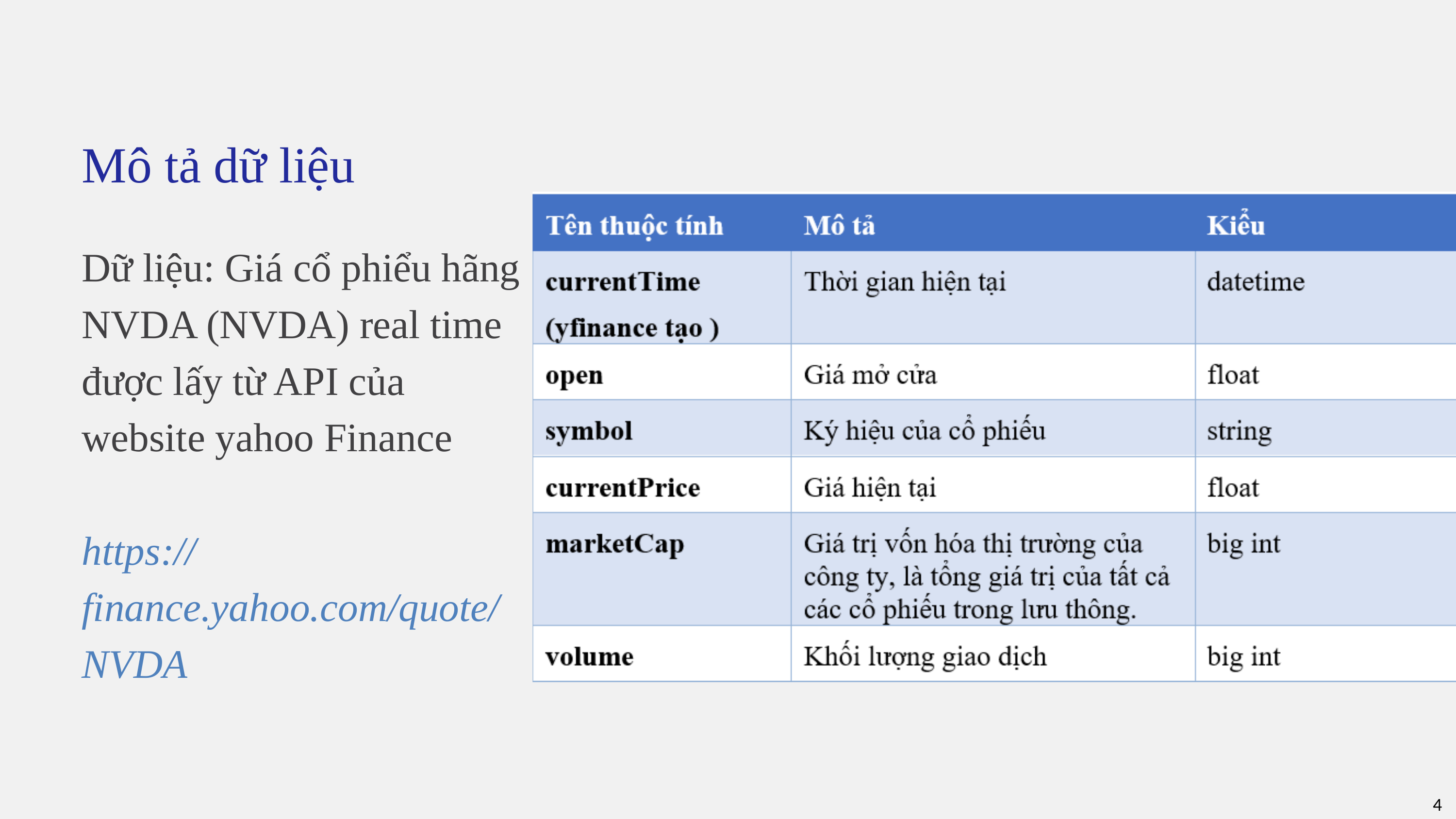

Mô tả dữ liệu

Dữ liệu: Giá cổ phiểu hãng NVDA (NVDA) real time được lấy từ API của website yahoo Finance

https://finance.yahoo.com/quote/NVDA
4
4